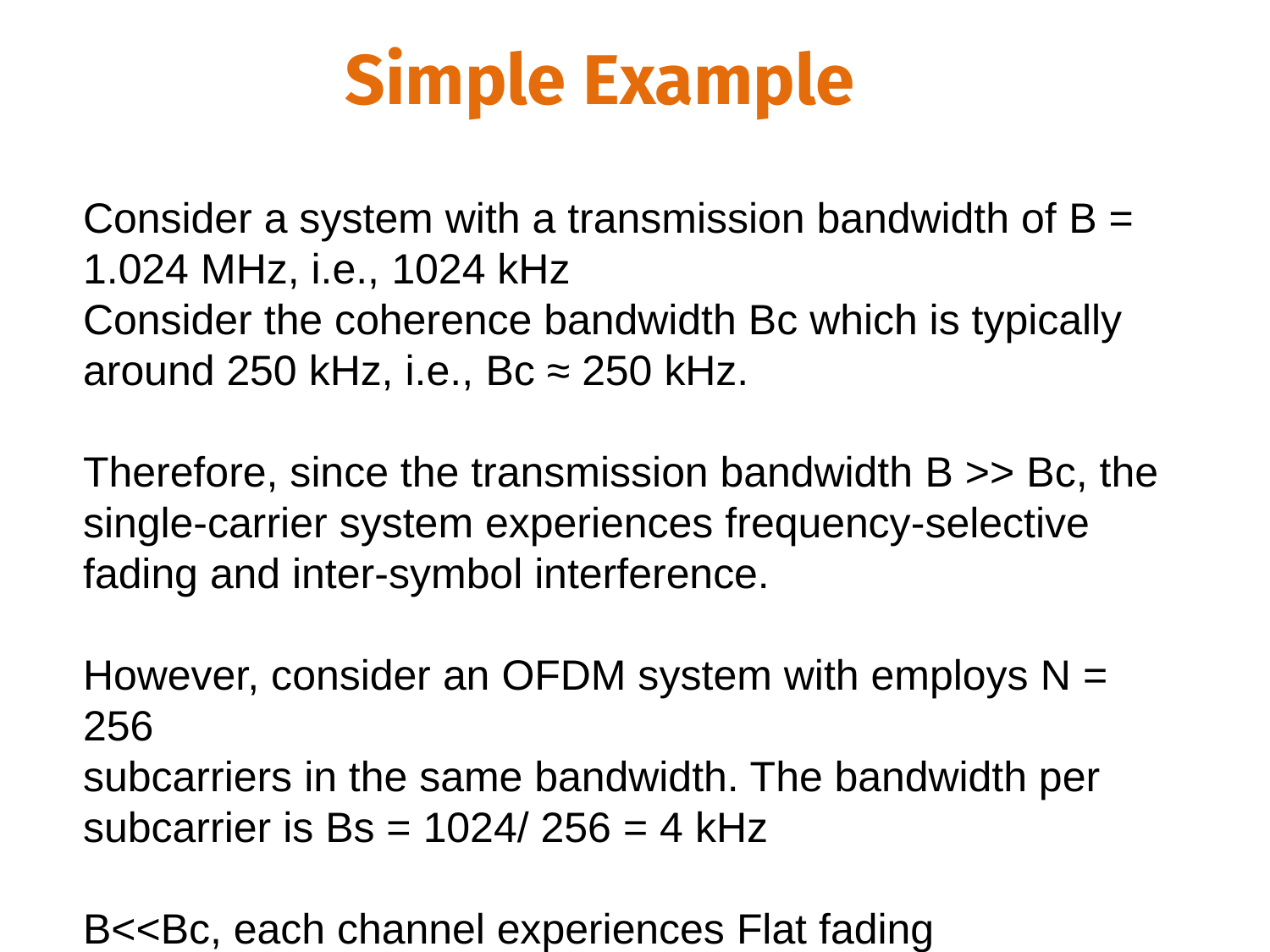

# Simple Example
Consider a system with a transmission bandwidth of B = 1.024 MHz, i.e., 1024 kHz
Consider the coherence bandwidth Bc which is typically around 250 kHz, i.e., Bc ≈ 250 kHz.

Therefore, since the transmission bandwidth B >> Bc, the single-carrier system experiences frequency-selective fading and inter-symbol interference.

However, consider an OFDM system with employs N = 256
subcarriers in the same bandwidth. The bandwidth per subcarrier is Bs = 1024/ 256 = 4 kHz

B<<Bc, each channel experiences Flat fading